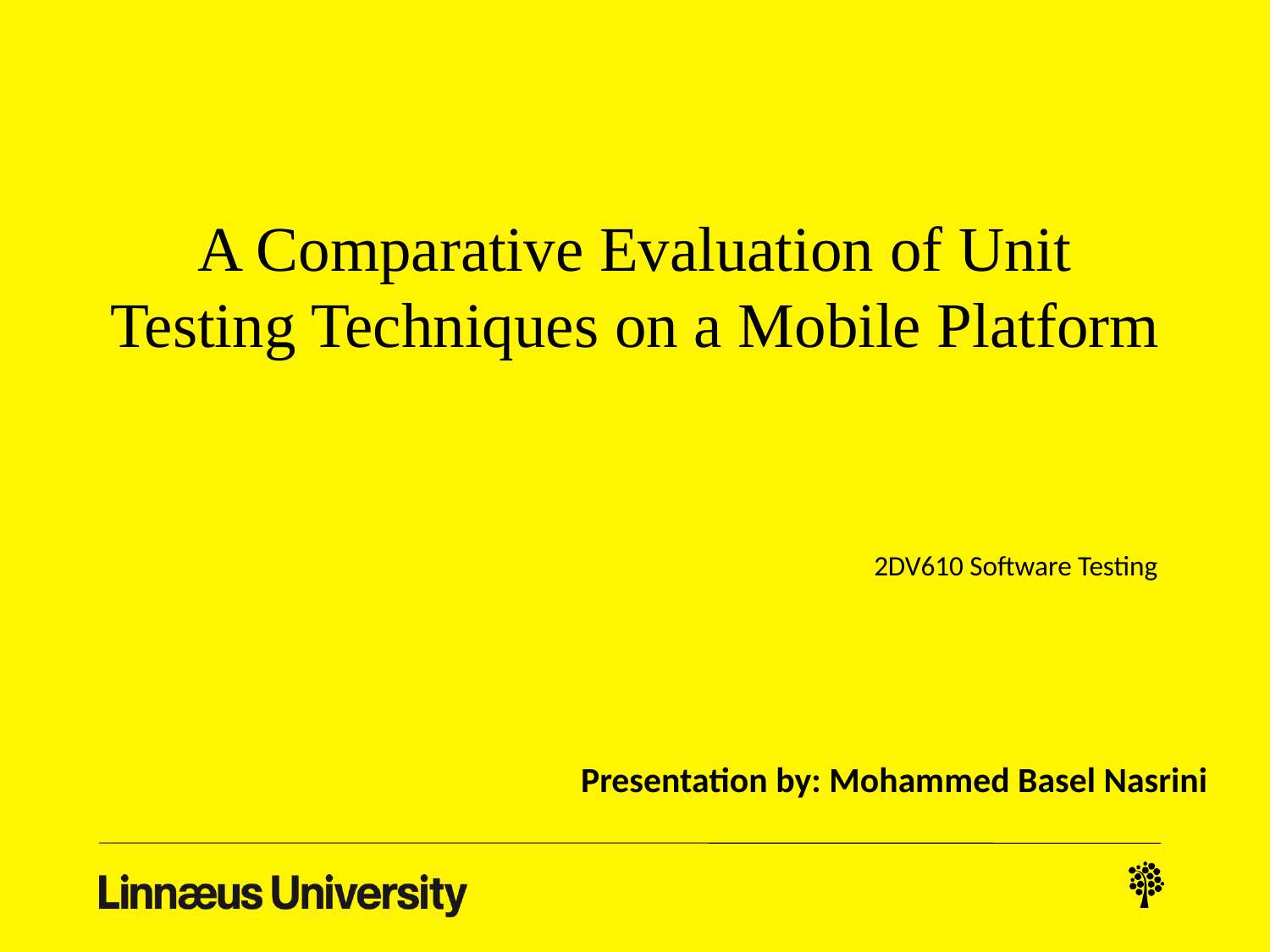

# A Comparative Evaluation of Unit Testing Techniques on a Mobile Platform 2DV610 Software Testing
Presentation by: Mohammed Basel Nasrini